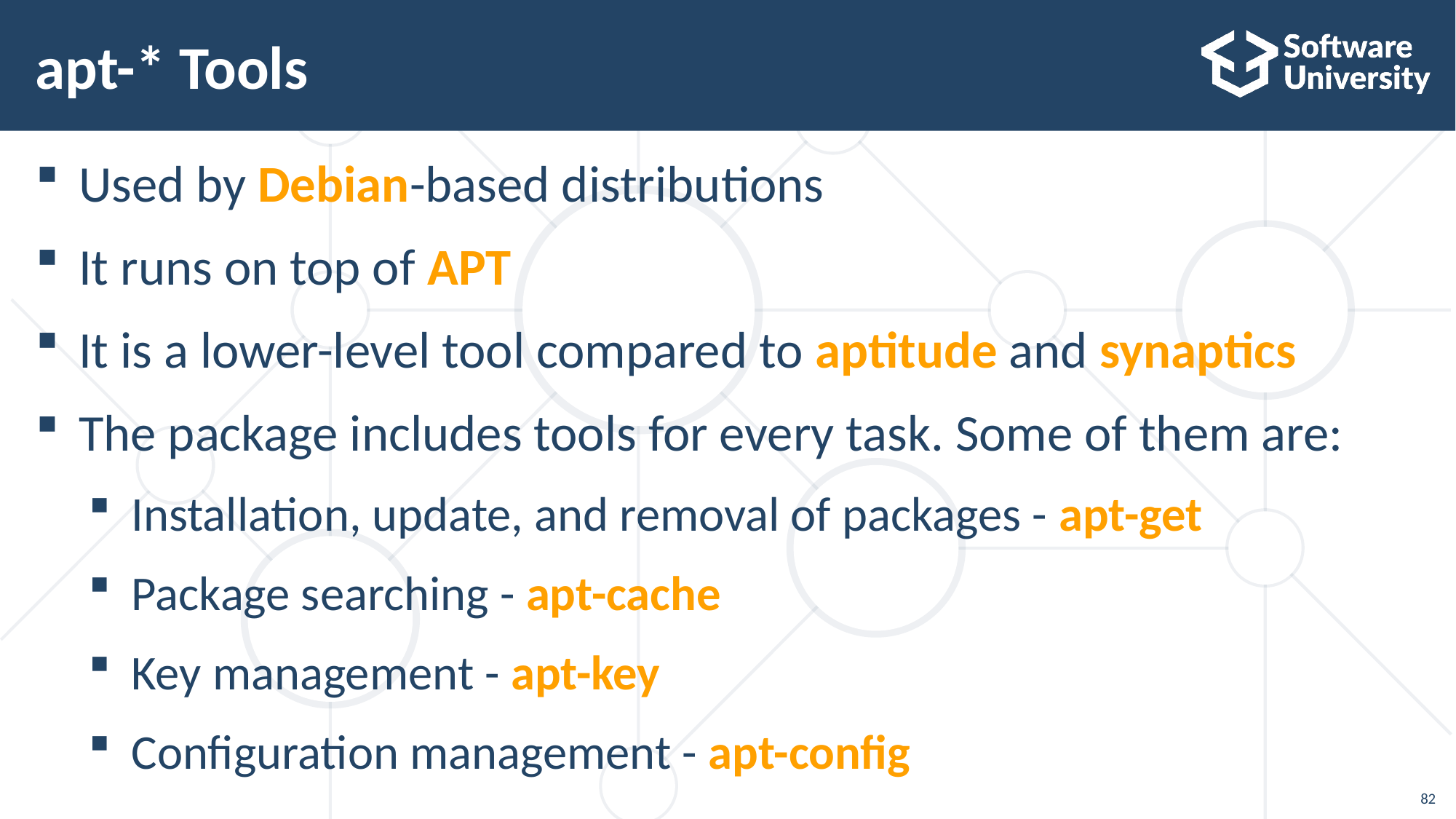

# apt-* Tools
Used by Debian-based distributions
It runs on top of APT
It is a lower-level tool compared to aptitude and synaptics
The package includes tools for every task. Some of them are:
Installation, update, and removal of packages - apt-get
Package searching - apt-cache
Key management - apt-key
Configuration management - apt-config
82